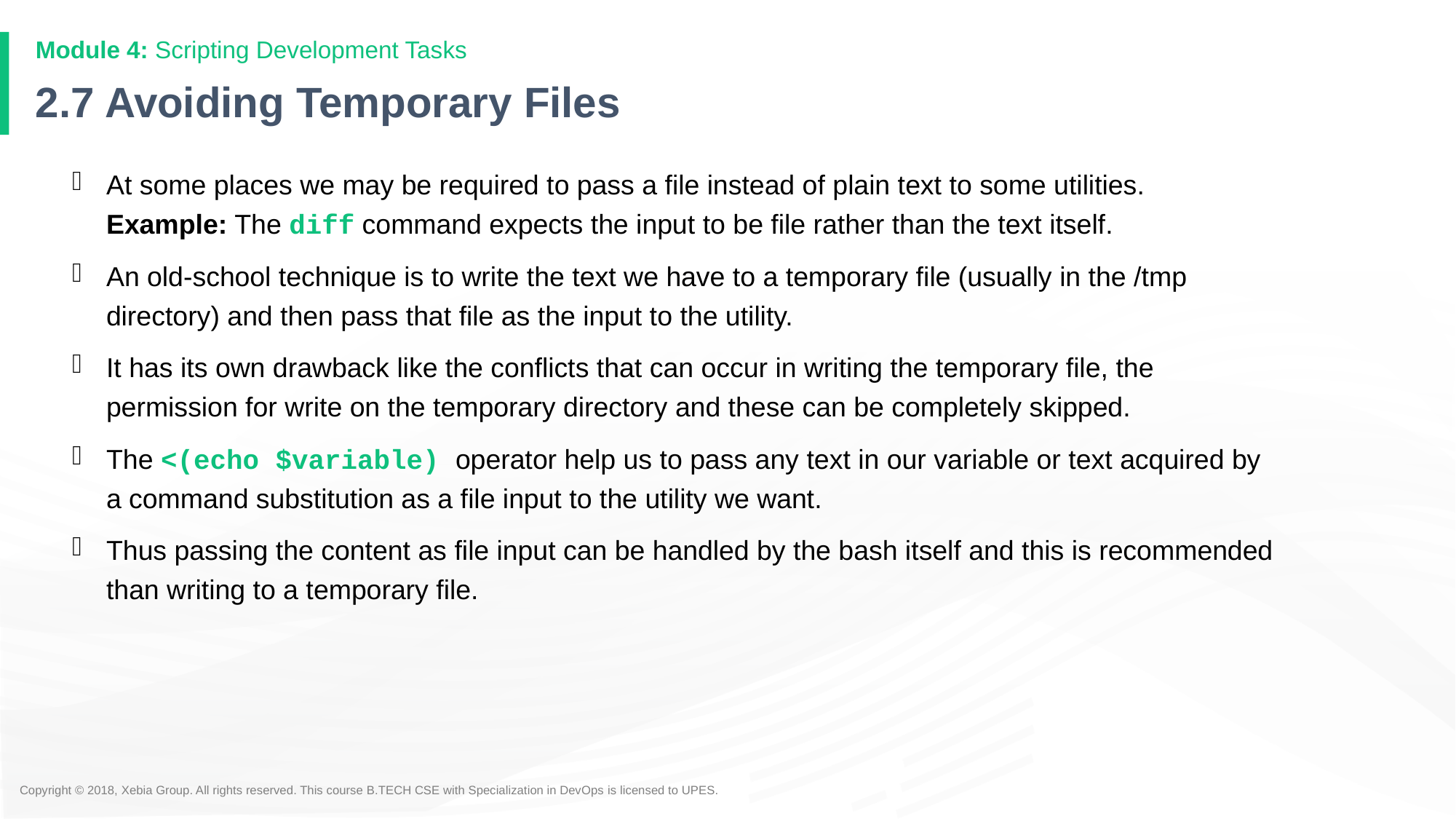

Module 4: Scripting Development Tasks
# 2.7 Avoiding Temporary Files
At some places we may be required to pass a file instead of plain text to some utilities.
Example: The diff command expects the input to be file rather than the text itself.
An old-school technique is to write the text we have to a temporary file (usually in the /tmp directory) and then pass that file as the input to the utility.
It has its own drawback like the conflicts that can occur in writing the temporary file, the permission for write on the temporary directory and these can be completely skipped.
The <(echo $variable) operator help us to pass any text in our variable or text acquired by a command substitution as a file input to the utility we want.
Thus passing the content as file input can be handled by the bash itself and this is recommended than writing to a temporary file.